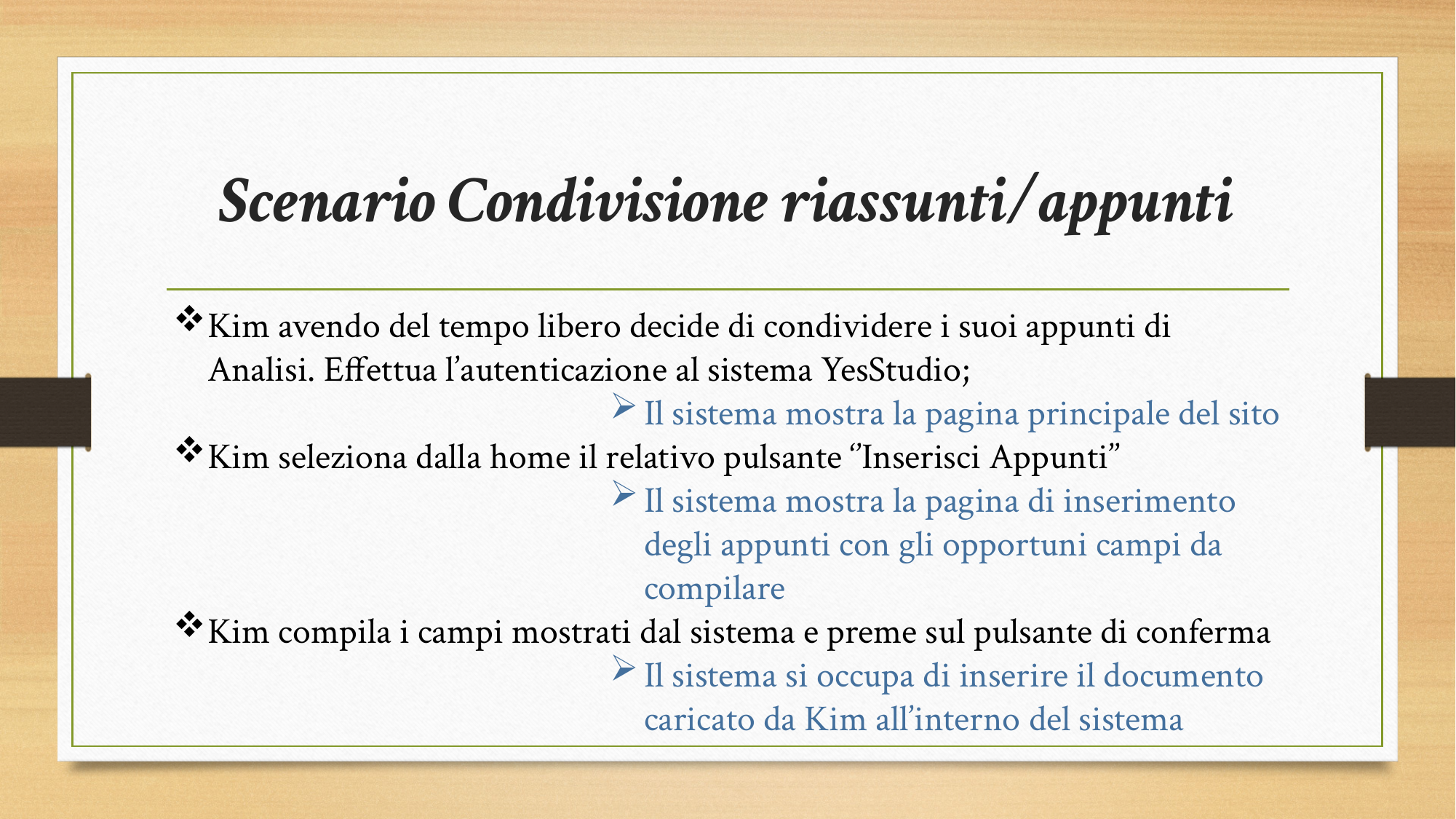

# Scenario Condivisione riassunti/appunti
Kim avendo del tempo libero decide di condividere i suoi appunti di Analisi. Effettua l’autenticazione al sistema YesStudio;
Il sistema mostra la pagina principale del sito
Kim seleziona dalla home il relativo pulsante ‘’Inserisci Appunti’’
Il sistema mostra la pagina di inserimento degli appunti con gli opportuni campi da compilare
Kim compila i campi mostrati dal sistema e preme sul pulsante di conferma
Il sistema si occupa di inserire il documento caricato da Kim all’interno del sistema